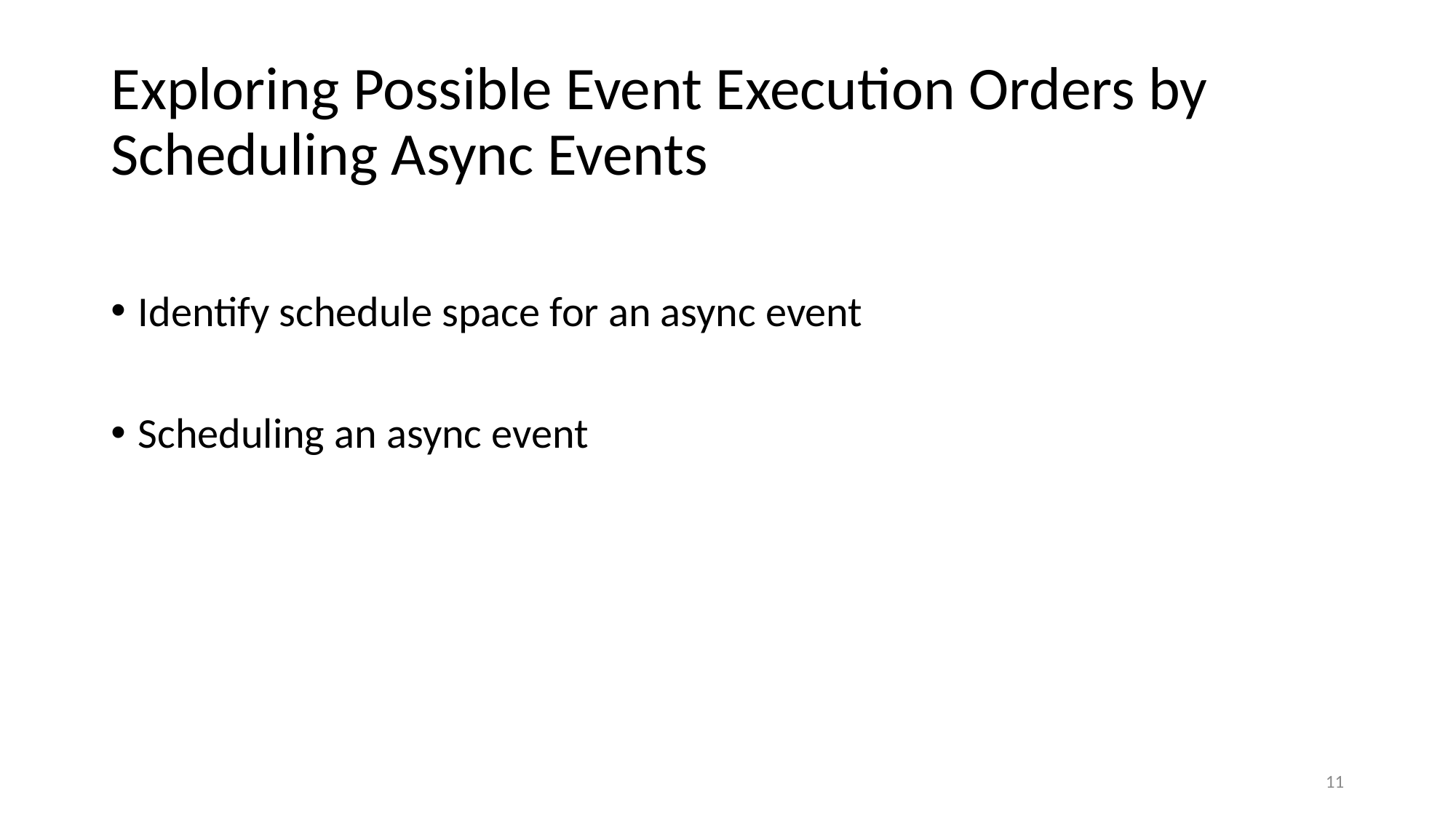

# Exploring Possible Event Execution Orders by Scheduling Async Events

Identify schedule space for an async event

Scheduling an async event
11